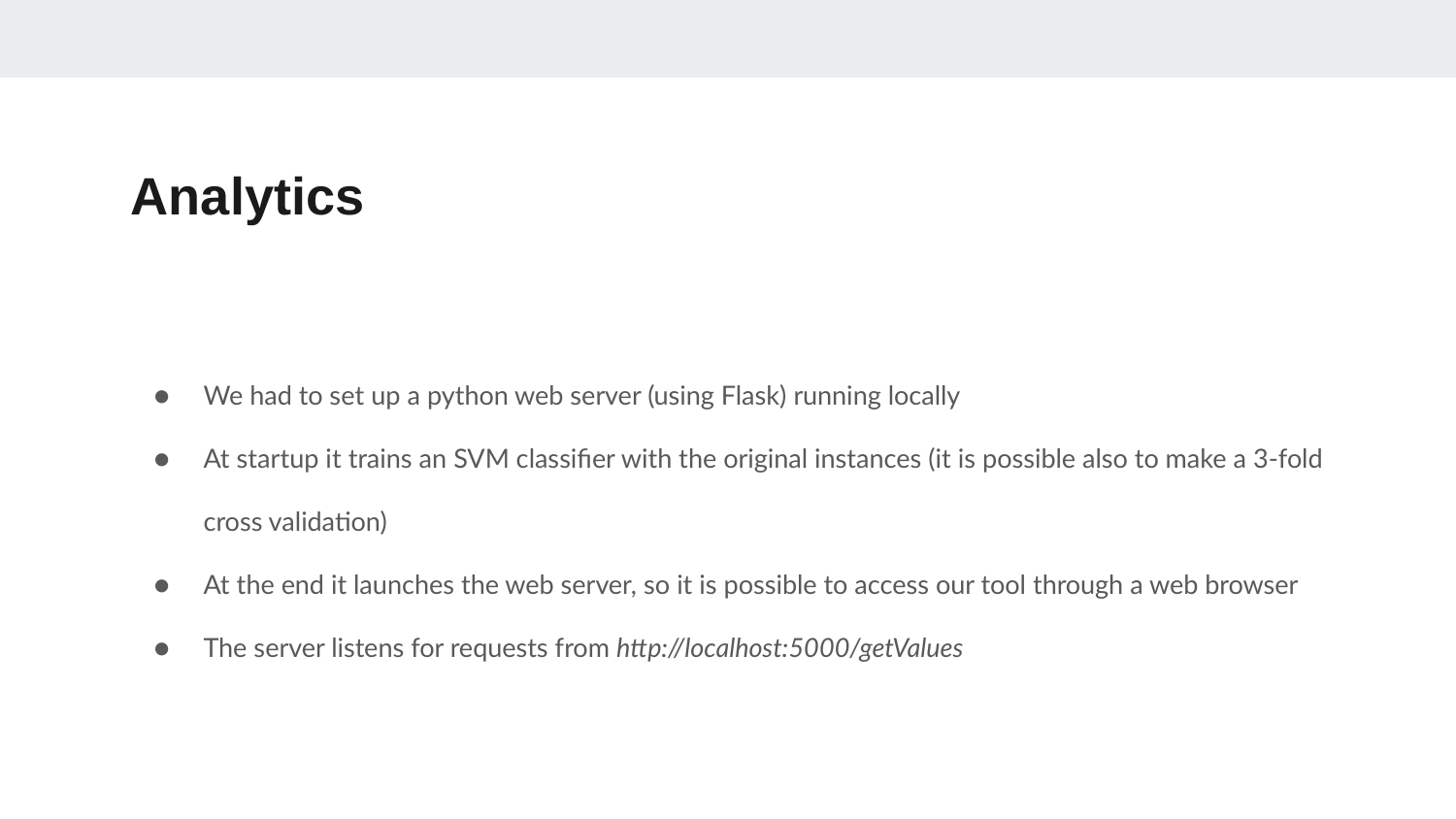

# Analytics

We had to set up a python web server (using Flask) running locally
At startup it trains an SVM classifier with the original instances (it is possible also to make a 3-fold cross validation)
At the end it launches the web server, so it is possible to access our tool through a web browser
The server listens for requests from http://localhost:5000/getValues